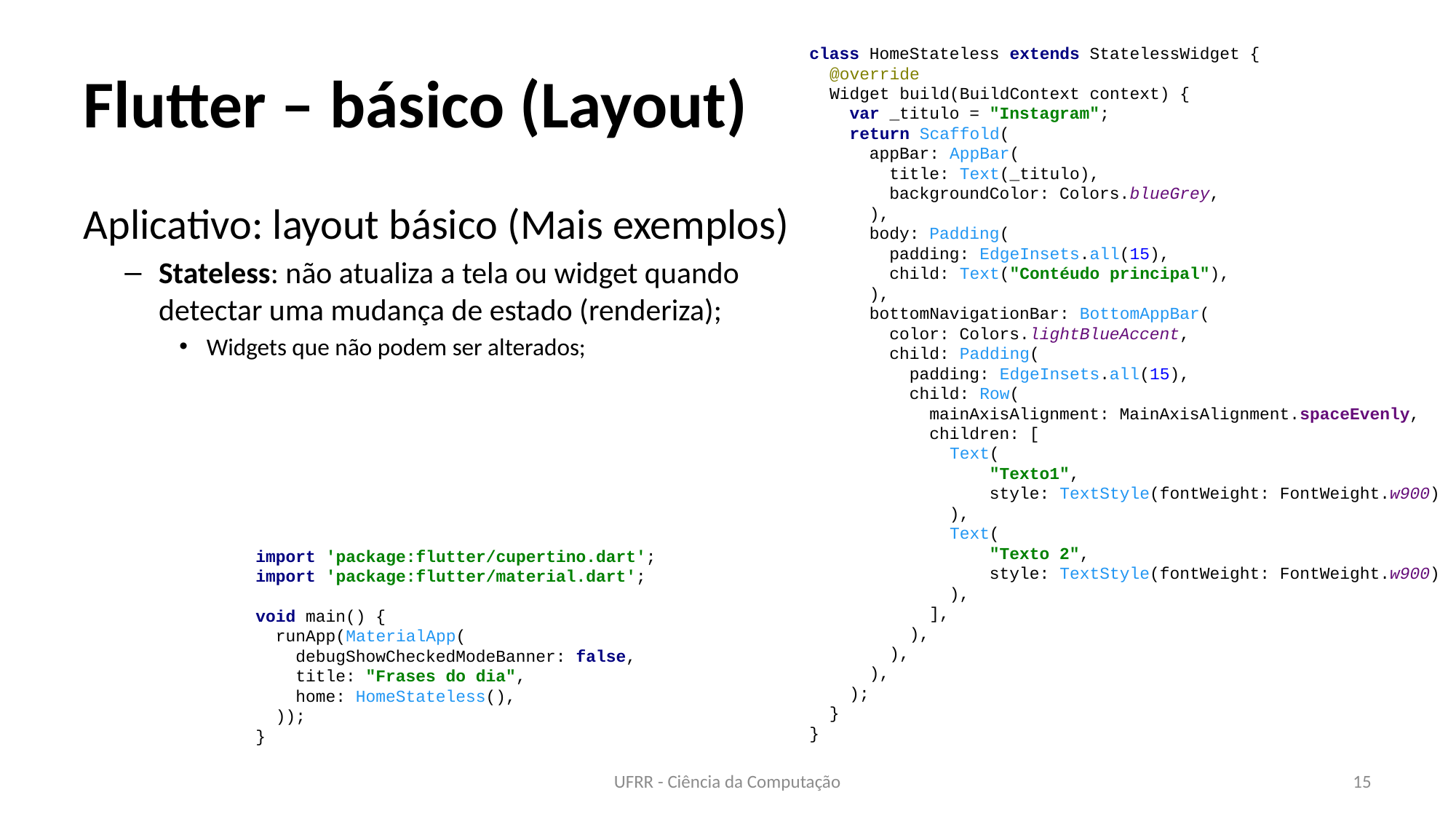

# Flutter – básico (Layout)
class HomeStateless extends StatelessWidget {
  @override
  Widget build(BuildContext context) {
    var _titulo = "Instagram";
    return Scaffold(
      appBar: AppBar(
        title: Text(_titulo),
        backgroundColor: Colors.blueGrey,
      ),
      body: Padding(
        padding: EdgeInsets.all(15),
        child: Text("Contéudo principal"),
      ),
      bottomNavigationBar: BottomAppBar(
        color: Colors.lightBlueAccent,
        child: Padding(
          padding: EdgeInsets.all(15),
          child: Row(
            mainAxisAlignment: MainAxisAlignment.spaceEvenly,
            children: [
              Text(
                  "Texto1",
                  style: TextStyle(fontWeight: FontWeight.w900)
              ),
              Text(
                  "Texto 2",
                  style: TextStyle(fontWeight: FontWeight.w900)
              ),
            ],
          ),
        ),
      ),
    );
  }
}
Aplicativo: layout básico (Mais exemplos)
Stateless: não atualiza a tela ou widget quando detectar uma mudança de estado (renderiza);
Widgets que não podem ser alterados;

import 'package:flutter/cupertino.dart';
import 'package:flutter/material.dart';
void main() {
  runApp(MaterialApp(
    debugShowCheckedModeBanner: false,
    title: "Frases do dia",
    home: HomeStateless(),
  ));
}
UFRR - Ciência da Computação
15